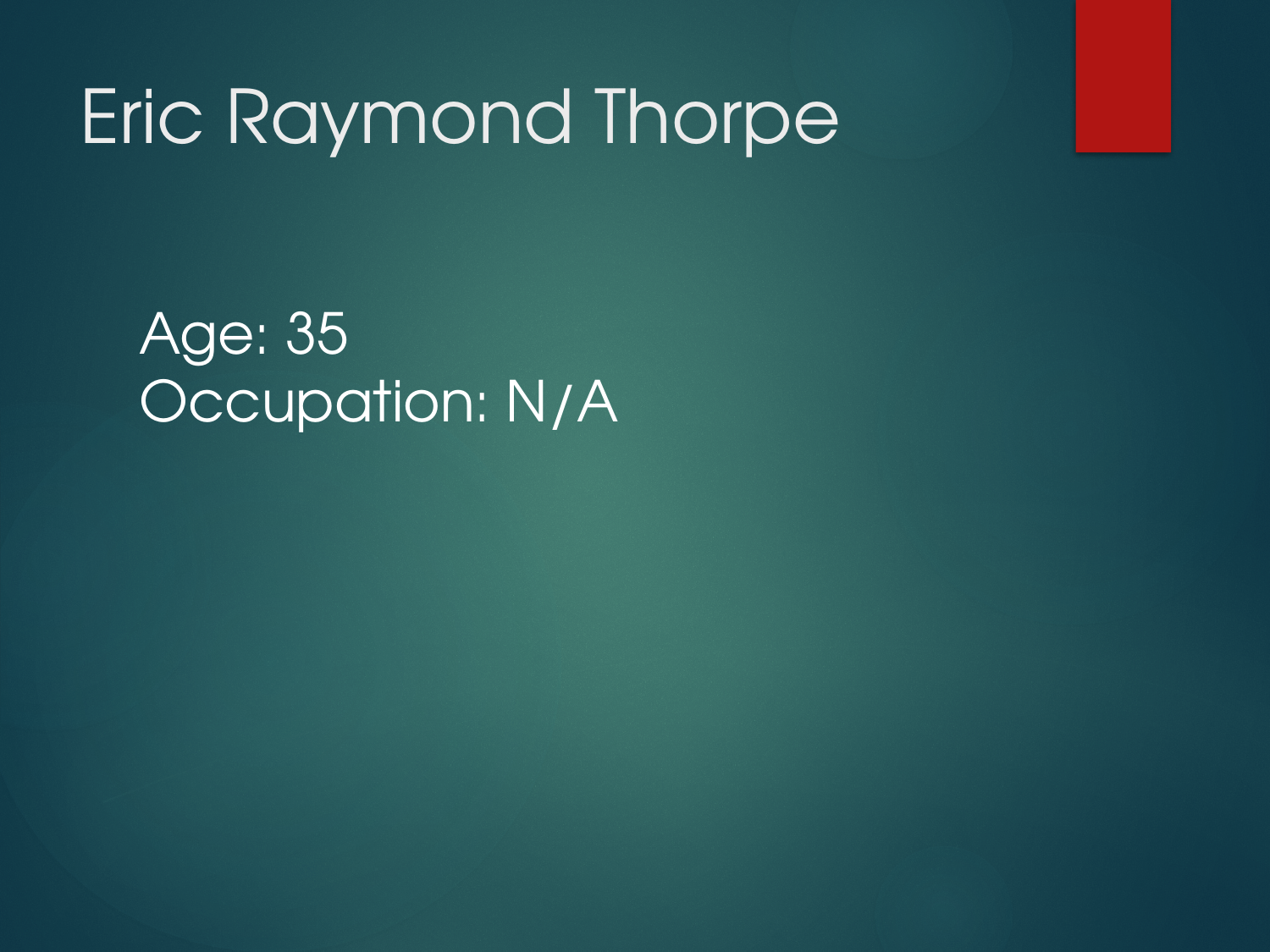

# Eric Raymond Thorpe

Age: 35
Occupation: N/A